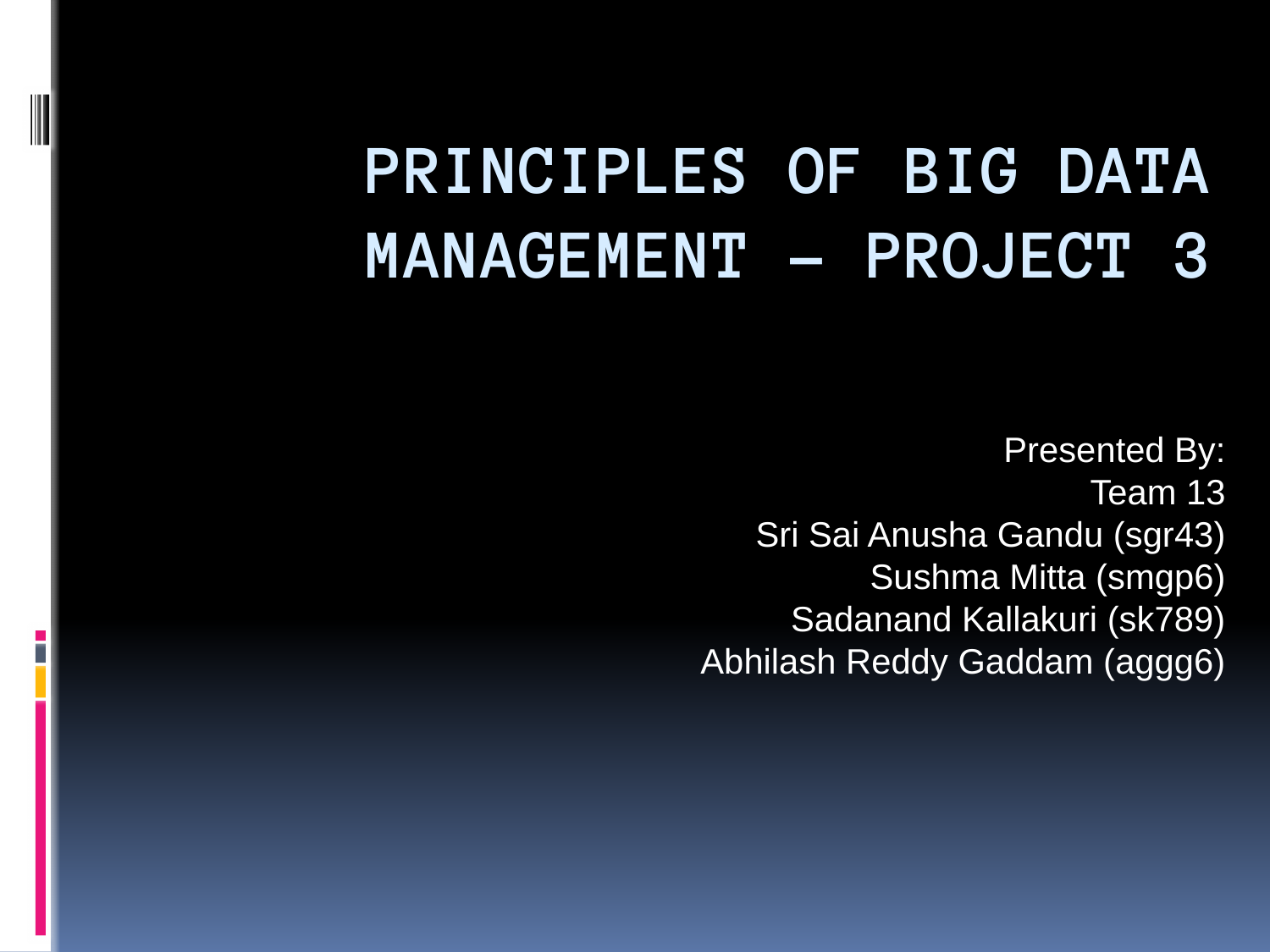

# Principles of big data management – project 3
Presented By:
Team 13
Sri Sai Anusha Gandu (sgr43)
Sushma Mitta (smgp6)
Sadanand Kallakuri (sk789)
Abhilash Reddy Gaddam (aggg6)